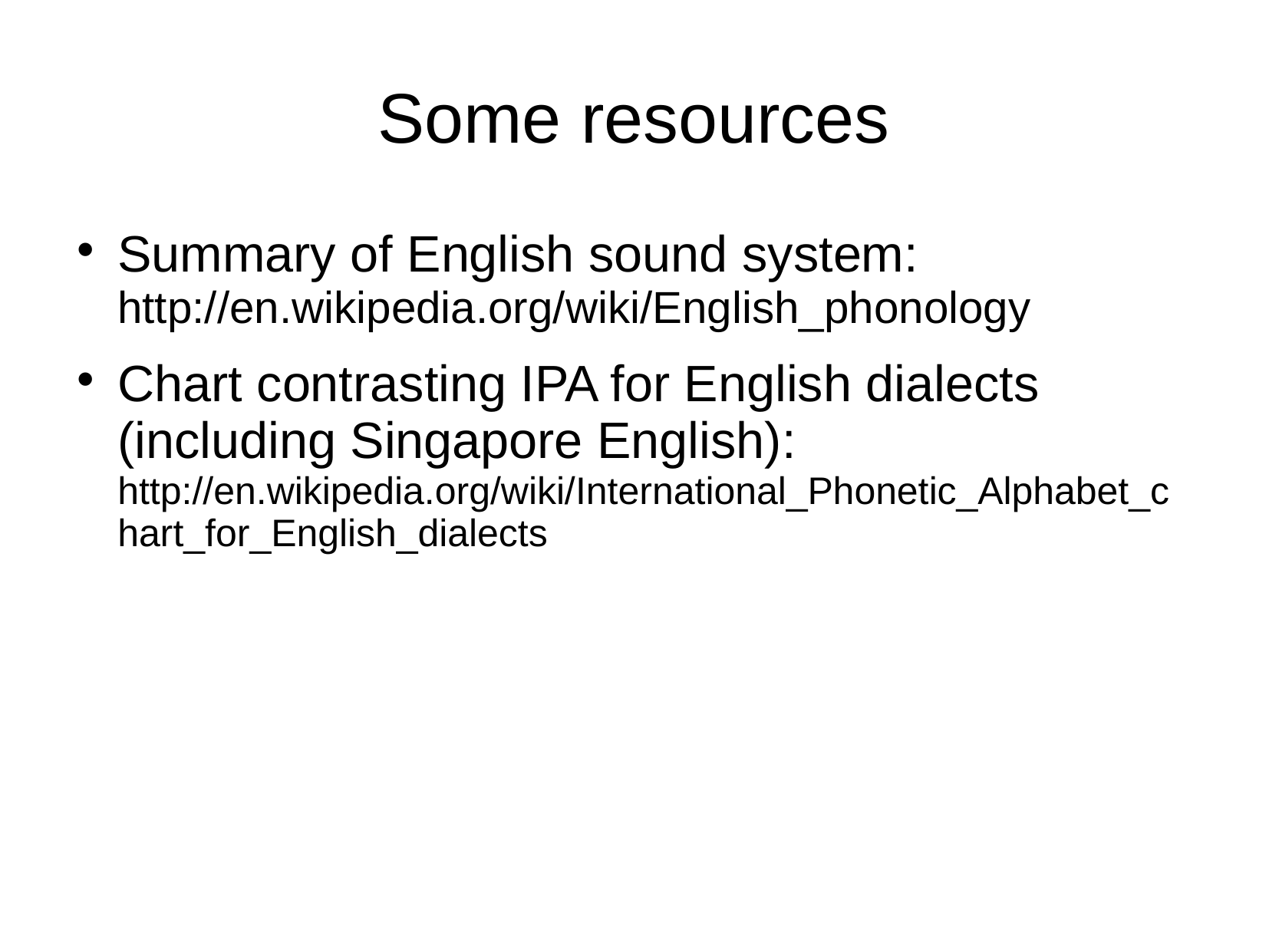

# Some resources
Summary of English sound system: http://en.wikipedia.org/wiki/English_phonology
Chart contrasting IPA for English dialects (including Singapore English): http://en.wikipedia.org/wiki/International_Phonetic_Alphabet_chart_for_English_dialects